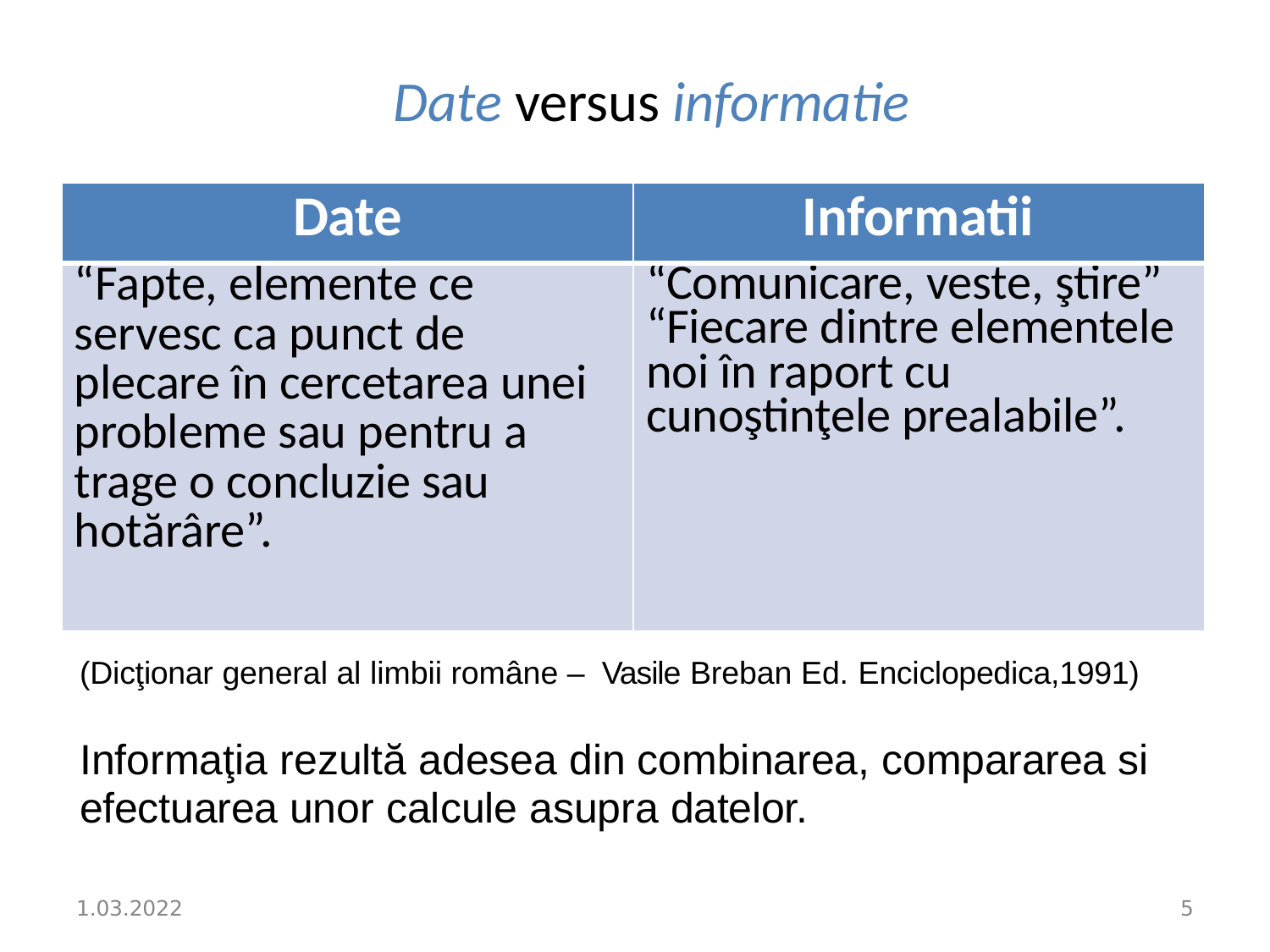

# Date versus informatie
| Date | Informatii |
| --- | --- |
| “Fapte, elemente ce servesc ca punct de plecare în cercetarea unei probleme sau pentru a trage o concluzie sau hotărâre”. | “Comunicare, veste, ştire” “Fiecare dintre elementele noi în raport cu cunoştinţele prealabile”. |
(Dicţionar general al limbii române – Vasile Breban Ed. Enciclopedica,1991)

Informaţia rezultă adesea din combinarea, compararea si
efectuarea unor calcule asupra datelor.
1.03.2022
5